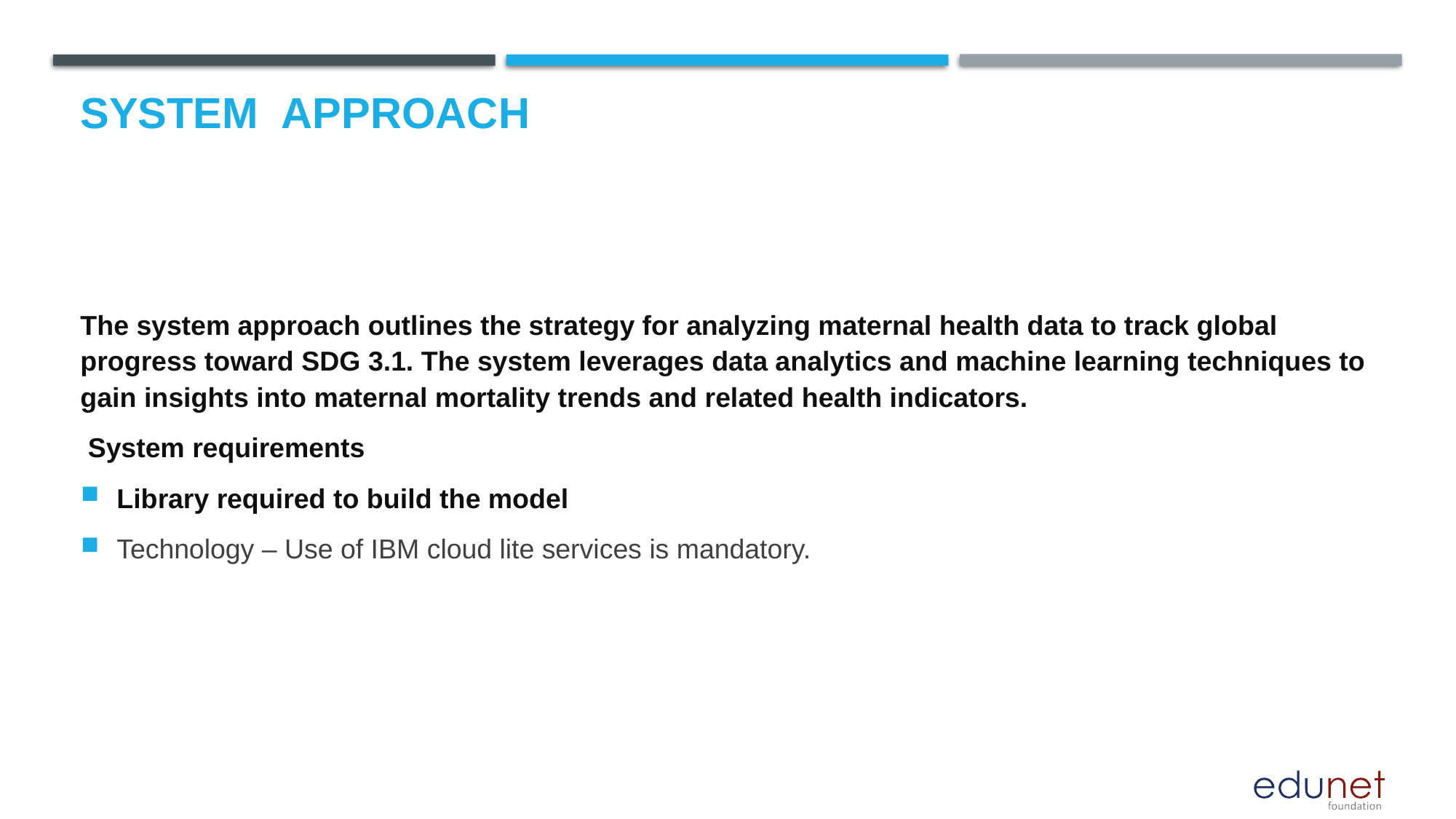

# System  Approach
The system approach outlines the strategy for analyzing maternal health data to track global progress toward SDG 3.1. The system leverages data analytics and machine learning techniques to gain insights into maternal mortality trends and related health indicators.
 System requirements
Library required to build the model
Technology – Use of IBM cloud lite services is mandatory.